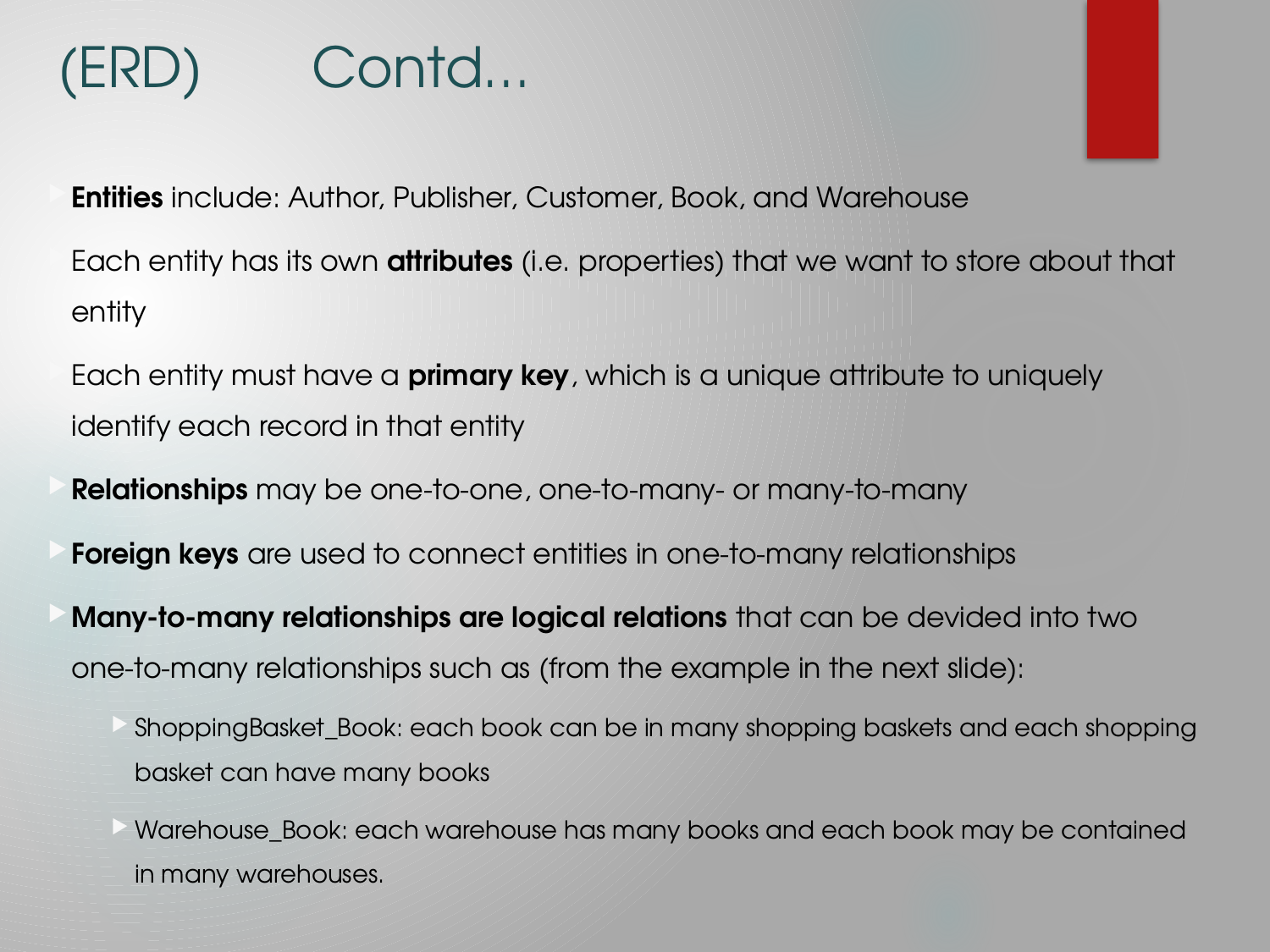

# (ERD) 	Contd…
Entities include: Author, Publisher, Customer, Book, and Warehouse
Each entity has its own attributes (i.e. properties) that we want to store about that entity
Each entity must have a primary key, which is a unique attribute to uniquely identify each record in that entity
Relationships may be one-to-one, one-to-many- or many-to-many
Foreign keys are used to connect entities in one-to-many relationships
Many-to-many relationships are logical relations that can be devided into two one-to-many relationships such as (from the example in the next slide):
ShoppingBasket_Book: each book can be in many shopping baskets and each shopping basket can have many books
Warehouse_Book: each warehouse has many books and each book may be contained in many warehouses.